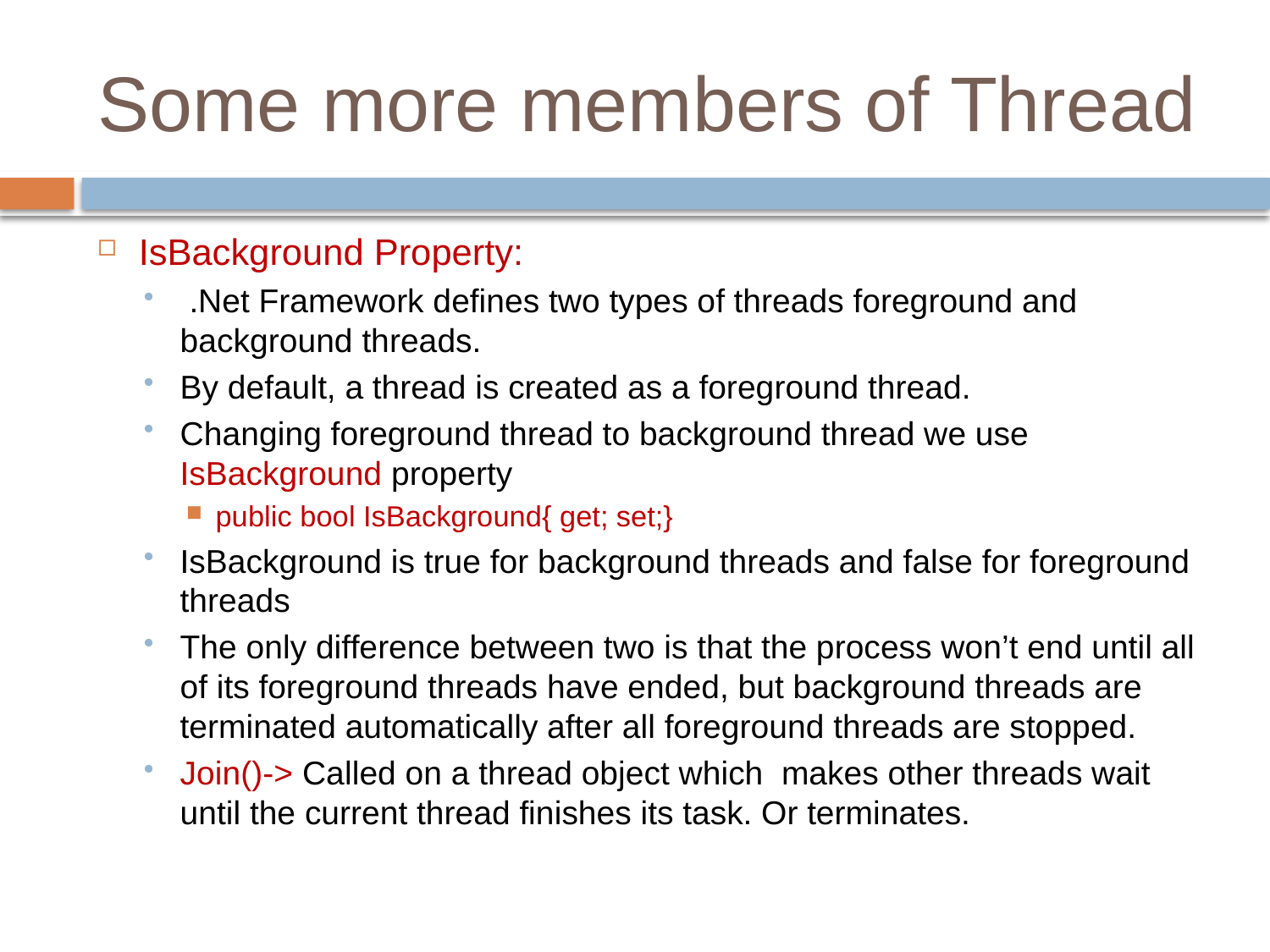

# Some more members of Thread
IsBackground Property:
 .Net Framework defines two types of threads foreground and background threads.
By default, a thread is created as a foreground thread.
Changing foreground thread to background thread we use IsBackground property
public bool IsBackground{ get; set;}
IsBackground is true for background threads and false for foreground threads
The only difference between two is that the process won’t end until all of its foreground threads have ended, but background threads are terminated automatically after all foreground threads are stopped.
Join()-> Called on a thread object which  makes other threads wait until the current thread finishes its task. Or terminates.